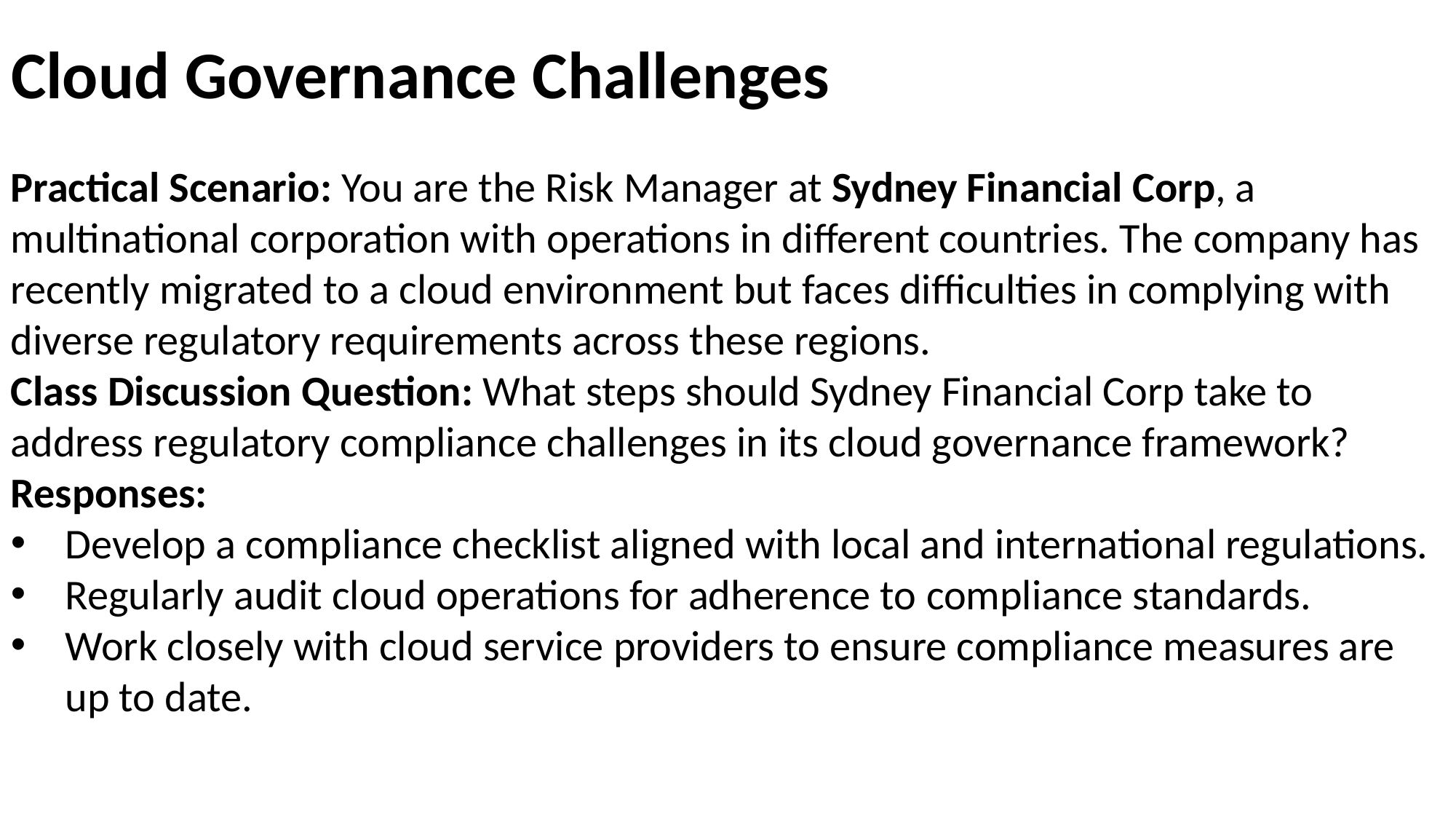

# Cloud Governance Challenges
Practical Scenario: You are the Risk Manager at Sydney Financial Corp, a multinational corporation with operations in different countries. The company has recently migrated to a cloud environment but faces difficulties in complying with diverse regulatory requirements across these regions.
Class Discussion Question: What steps should Sydney Financial Corp take to address regulatory compliance challenges in its cloud governance framework?
Responses:
Develop a compliance checklist aligned with local and international regulations.
Regularly audit cloud operations for adherence to compliance standards.
Work closely with cloud service providers to ensure compliance measures are up to date.